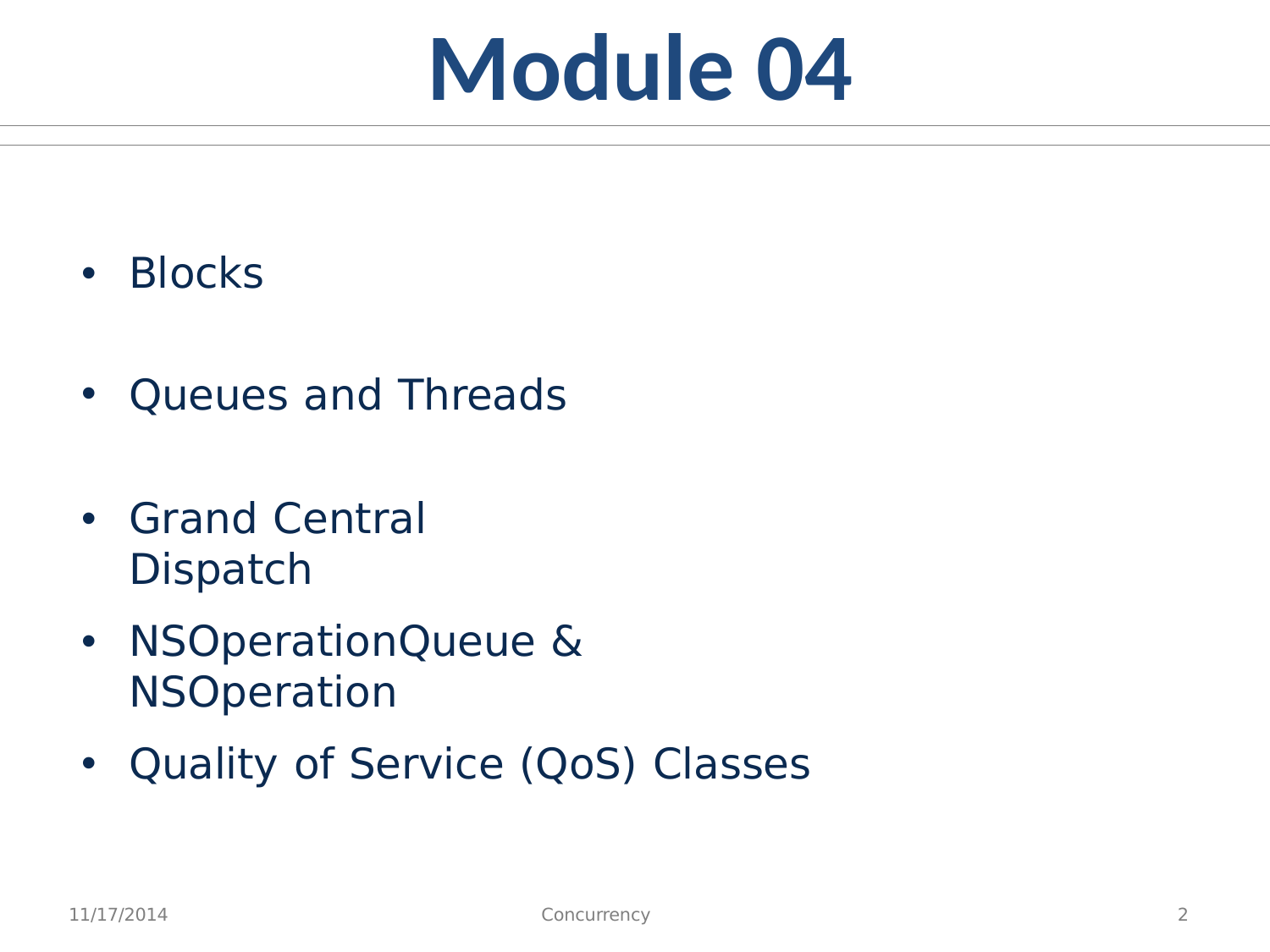

Module 04

•
Blocks
Queues and Threads
•
Grand Central Dispatch
•
NSOperationQueue & NSOperation
•
Quality of Service (QoS) Classes
11/17/2014
Concurrency
2